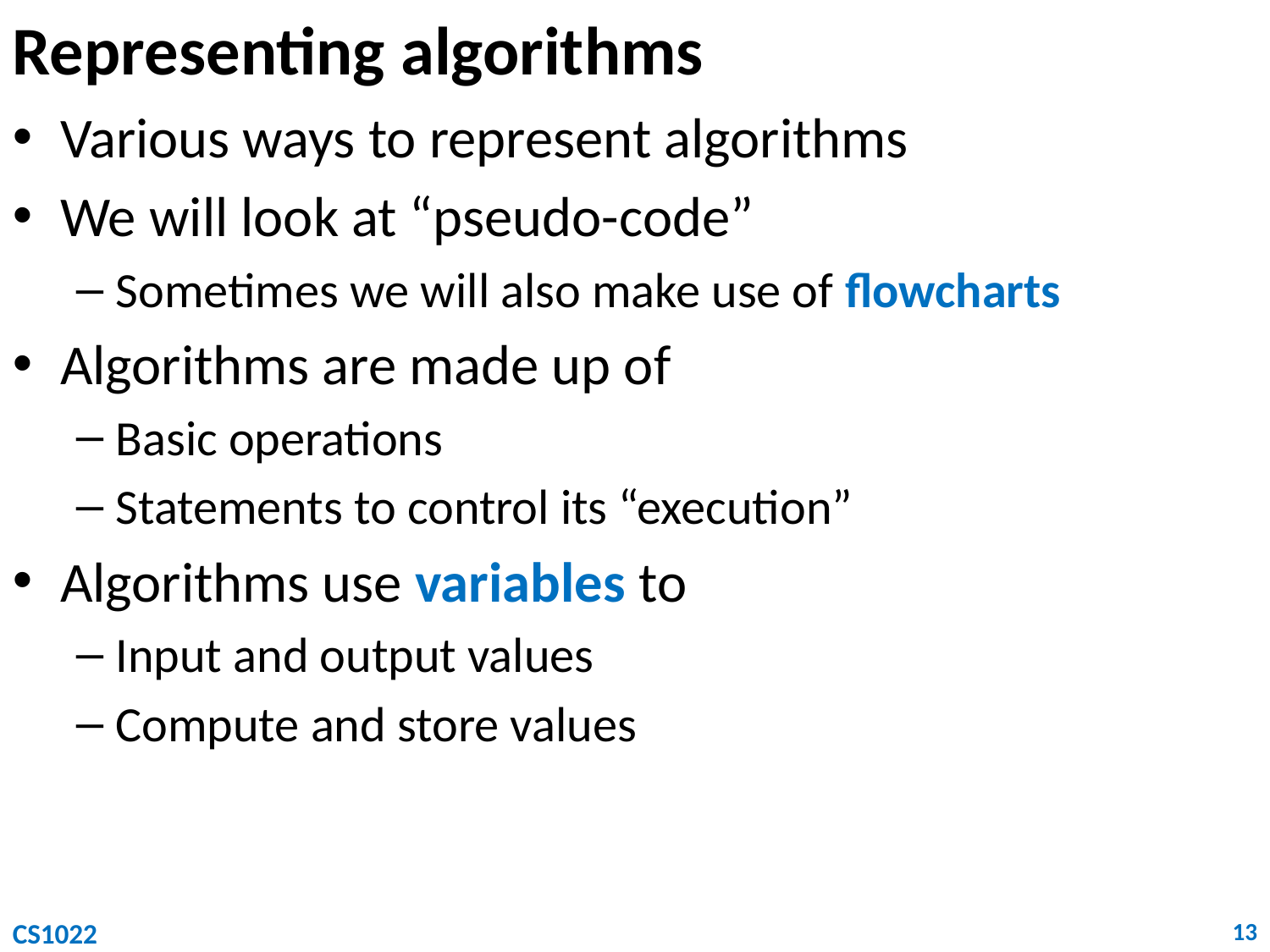

# Representing algorithms
Various ways to represent algorithms
We will look at “pseudo-code”
Sometimes we will also make use of flowcharts
Algorithms are made up of
Basic operations
Statements to control its “execution”
Algorithms use variables to
Input and output values
Compute and store values

CS1022
13